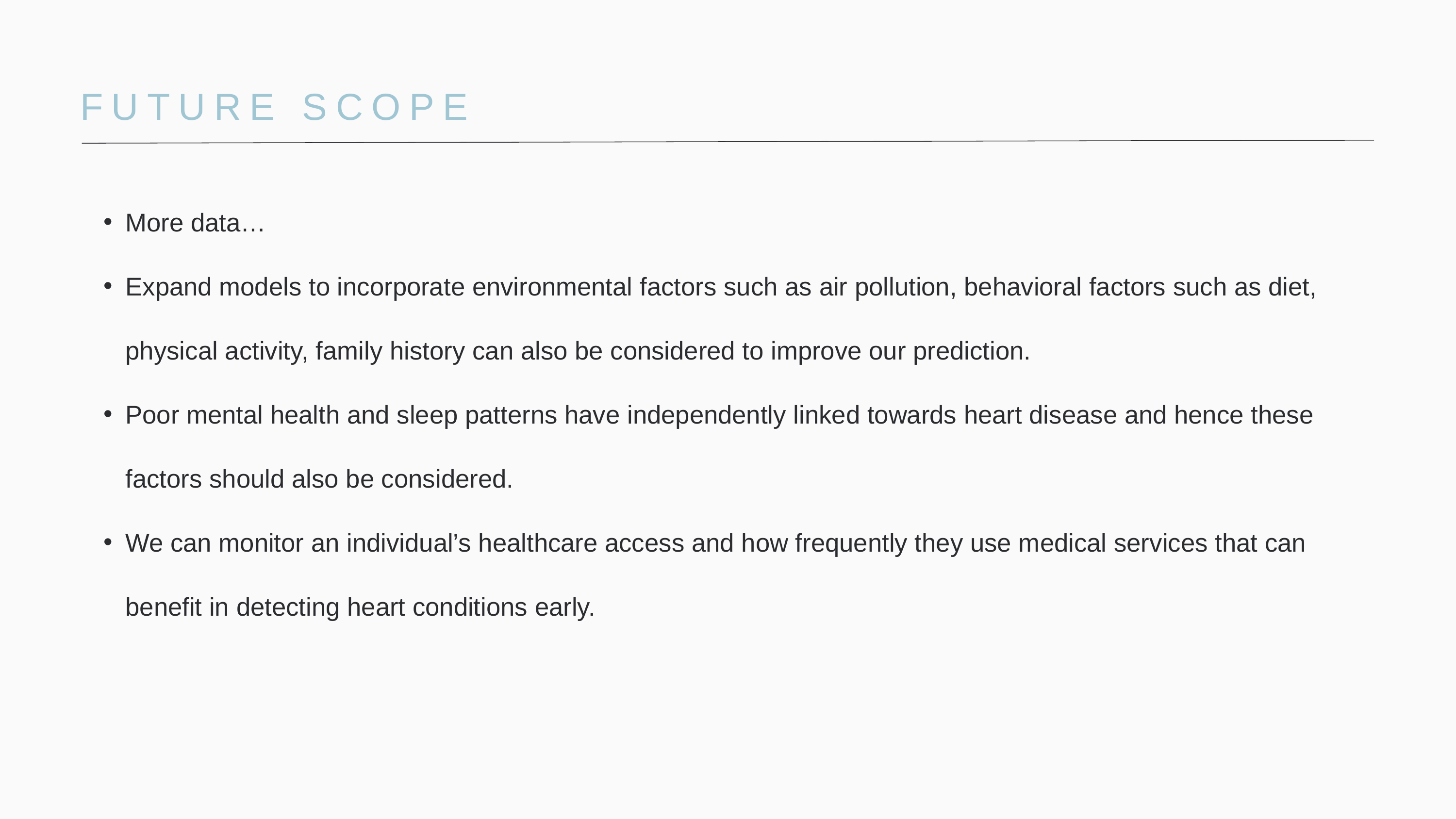

FUTURE SCOPE

More data…
Expand models to incorporate environmental factors such as air pollution, behavioral factors such as diet, physical activity, family history can also be considered to improve our prediction.
Poor mental health and sleep patterns have independently linked towards heart disease and hence these factors should also be considered.
We can monitor an individual’s healthcare access and how frequently they use medical services that can benefit in detecting heart conditions early.